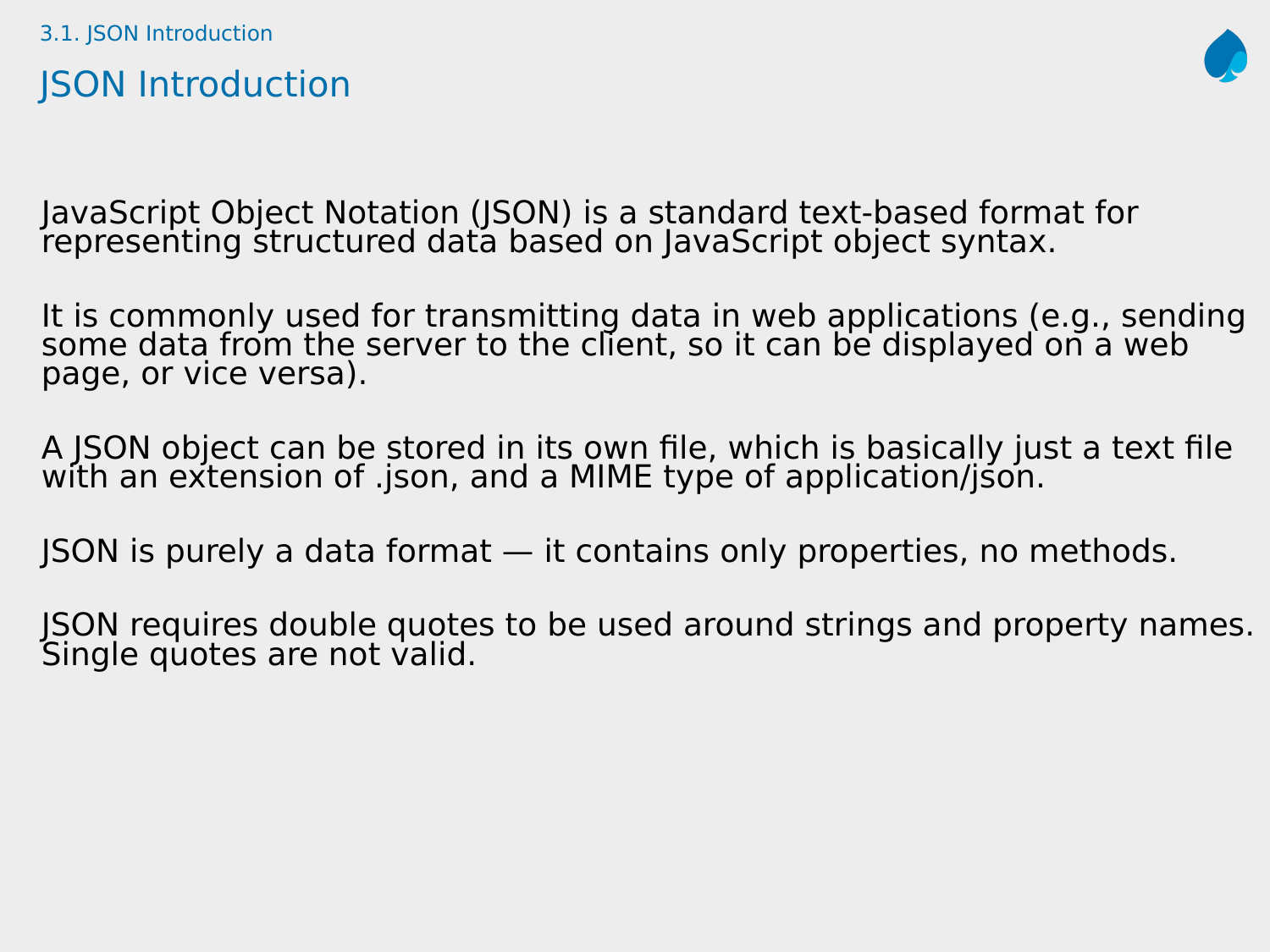

# 3.1. JSON Introduction JSON Introduction

JavaScript Object Notation (JSON) is a standard text-based format for representing structured data based on JavaScript object syntax.

It is commonly used for transmitting data in web applications (e.g., sending some data from the server to the client, so it can be displayed on a web page, or vice versa).

A JSON object can be stored in its own file, which is basically just a text file with an extension of .json, and a MIME type of application/json.

JSON is purely a data format — it contains only properties, no methods.

JSON requires double quotes to be used around strings and property names. Single quotes are not valid.